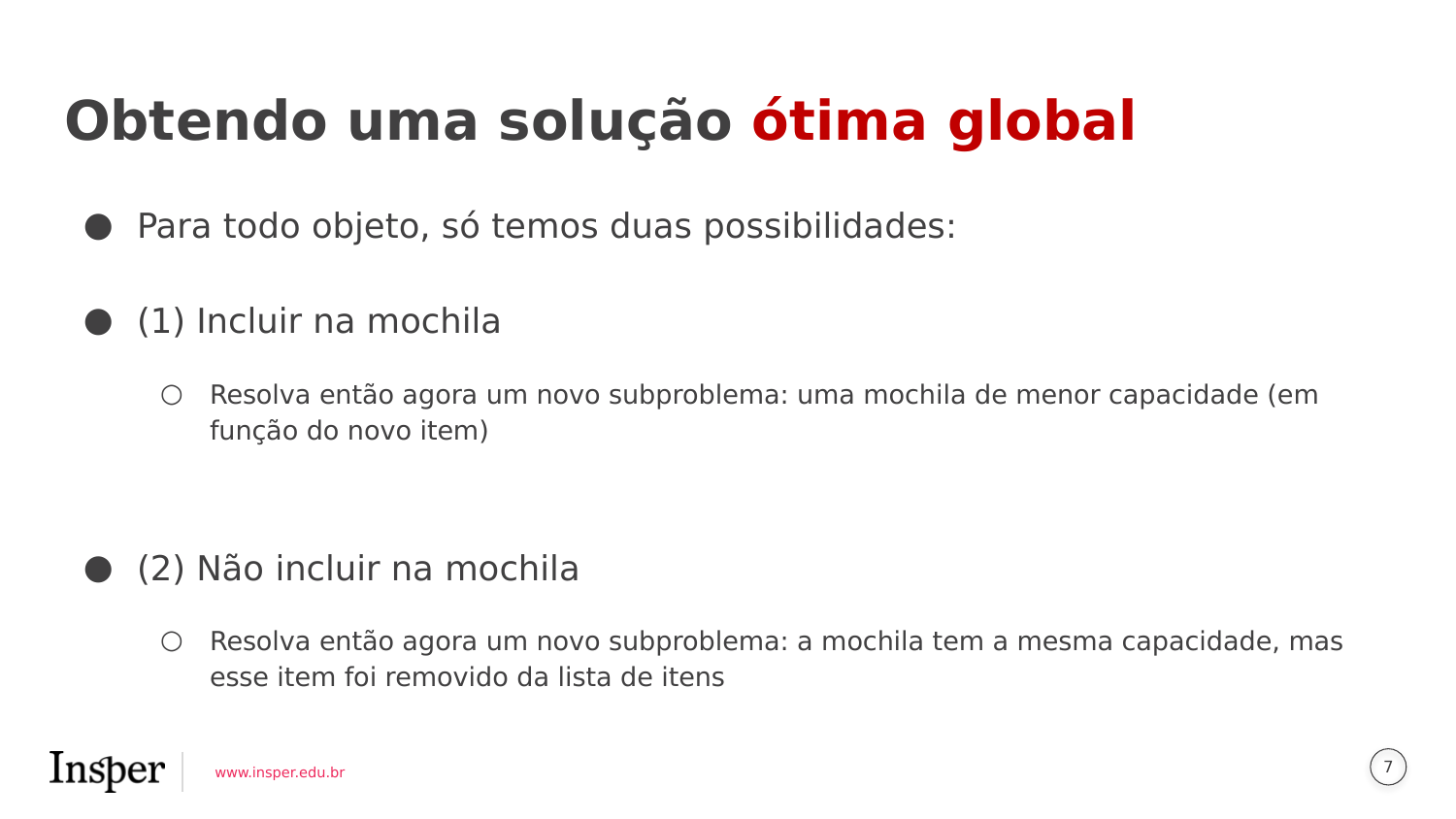

# Obtendo uma solução ótima global
Para todo objeto, só temos duas possibilidades:

(1) Incluir na mochila
Resolva então agora um novo subproblema: uma mochila de menor capacidade (em função do novo item)

(2) Não incluir na mochila
Resolva então agora um novo subproblema: a mochila tem a mesma capacidade, mas esse item foi removido da lista de itens